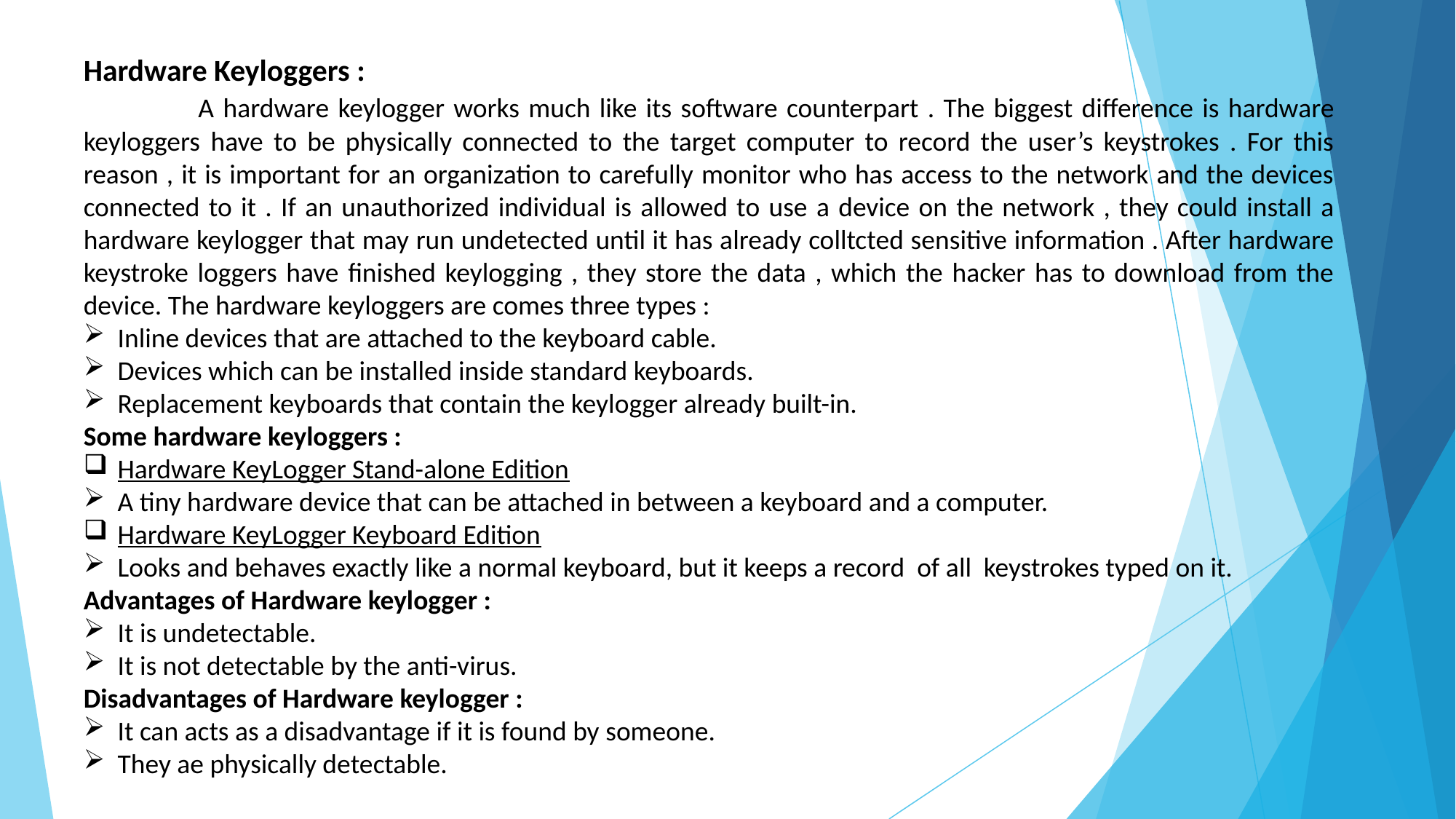

Hardware Keyloggers :
  	A hardware keylogger works much like its software counterpart . The biggest difference is hardware keyloggers have to be physically connected to the target computer to record the user’s keystrokes . For this reason , it is important for an organization to carefully monitor who has access to the network and the devices connected to it . If an unauthorized individual is allowed to use a device on the network , they could install a hardware keylogger that may run undetected until it has already colltcted sensitive information . After hardware keystroke loggers have finished keylogging , they store the data , which the hacker has to download from the device. The hardware keyloggers are comes three types :
Inline devices that are attached to the keyboard cable.
Devices which can be installed inside standard keyboards.
Replacement keyboards that contain the keylogger already built-in.
Some hardware keyloggers :
Hardware KeyLogger Stand-alone Edition
A tiny hardware device that can be attached in between a keyboard and a computer.
Hardware KeyLogger Keyboard Edition
Looks and behaves exactly like a normal keyboard, but it keeps a record  of all  keystrokes typed on it.
Advantages of Hardware keylogger :
It is undetectable.
It is not detectable by the anti-virus.
Disadvantages of Hardware keylogger :
It can acts as a disadvantage if it is found by someone.
They ae physically detectable.